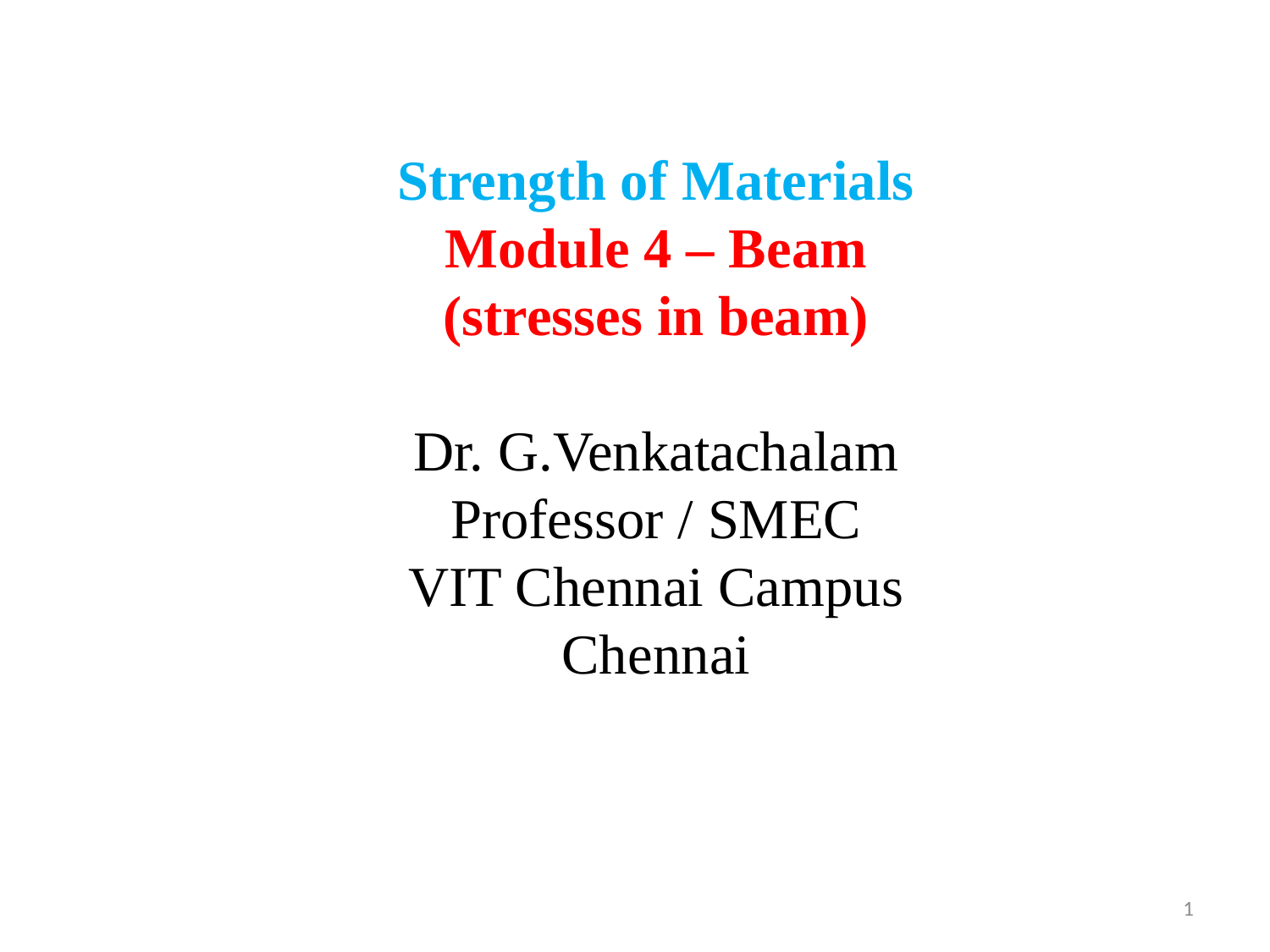

Strength of Materials
Module 4 – Beam
(stresses in beam)

Dr. G.Venkatachalam
Professor / SMEC
VIT Chennai Campus
Chennai
1